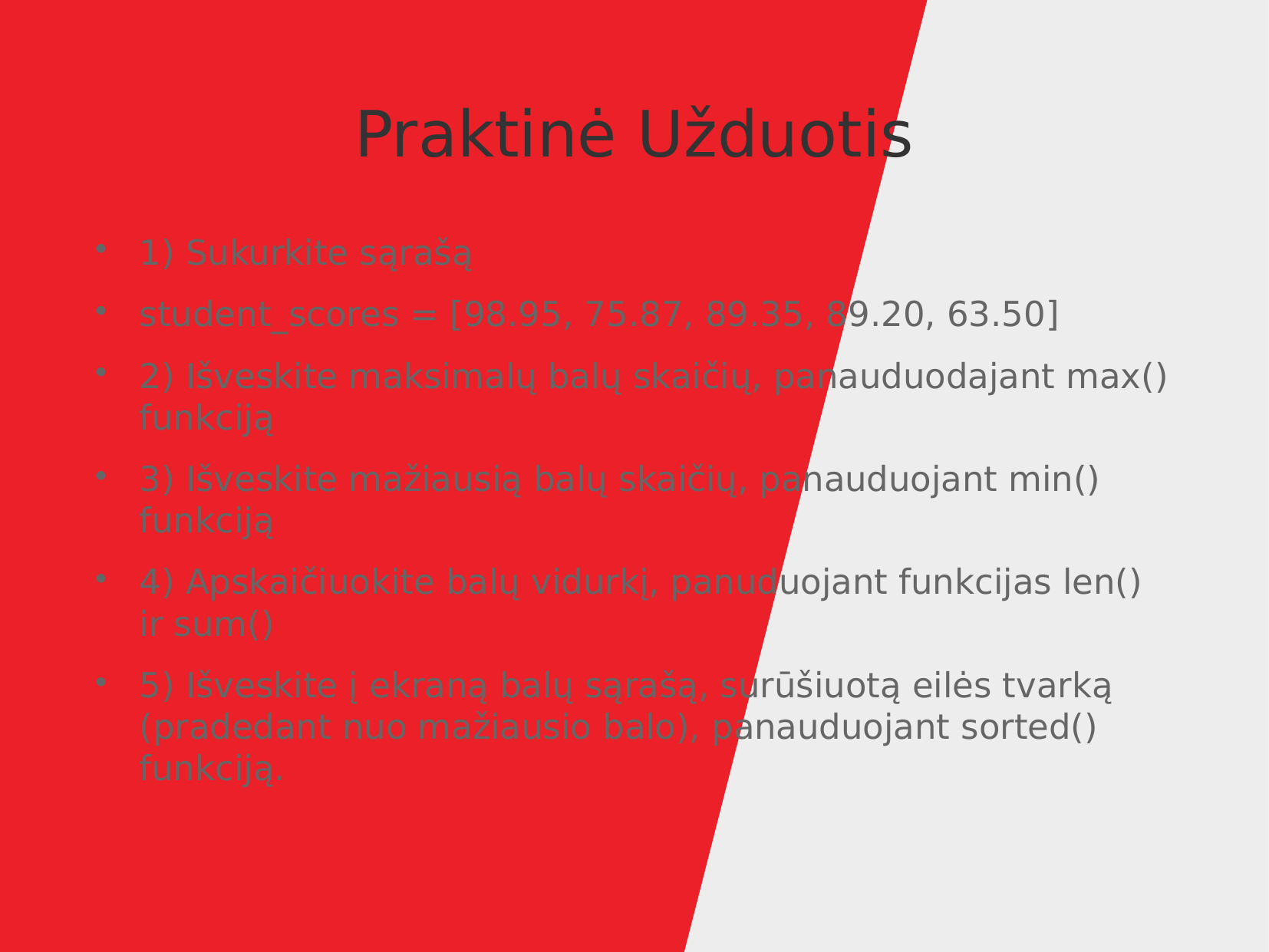

Praktinė Užduotis
1) Sukurkite sąrašą
student_scores = [98.95, 75.87, 89.35, 89.20, 63.50]
2) Išveskite maksimalų balų skaičių, panauduodajant max() funkciją
3) Išveskite mažiausią balų skaičių, panauduojant min() funkciją
4) Apskaičiuokite balų vidurkį, panuduojant funkcijas len() ir sum()
5) Išveskite į ekraną balų sąrašą, surūšiuotą eilės tvarką (pradedant nuo mažiausio balo), panauduojant sorted() funkciją.